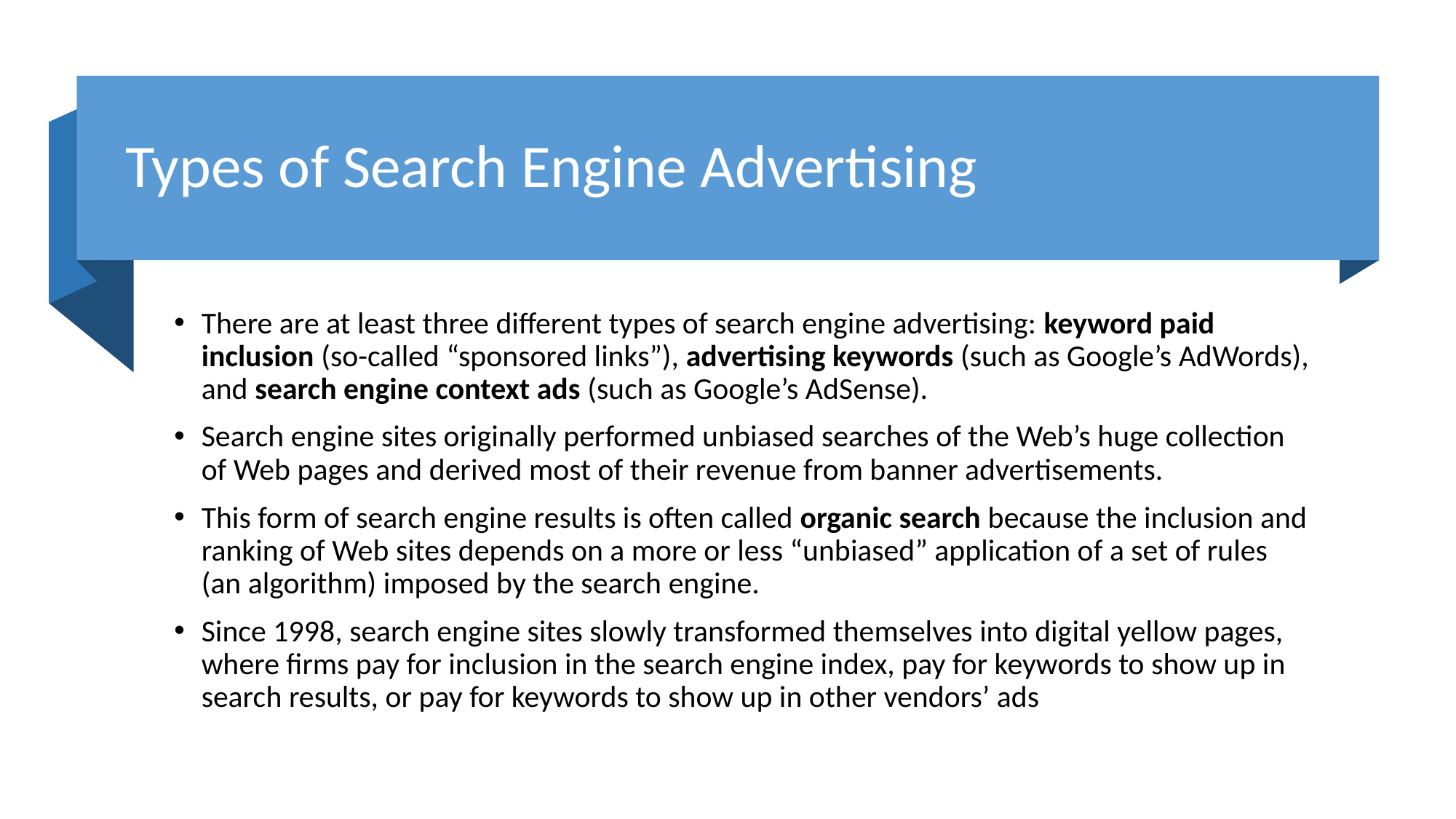

# Types of Search Engine Advertising

There are at least three different types of search engine advertising: keyword paid inclusion (so-called “sponsored links”), advertising keywords (such as Google’s AdWords), and search engine context ads (such as Google’s AdSense).
Search engine sites originally performed unbiased searches of the Web’s huge collection of Web pages and derived most of their revenue from banner advertisements.
This form of search engine results is often called organic search because the inclusion and ranking of Web sites depends on a more or less “unbiased” application of a set of rules (an algorithm) imposed by the search engine.
Since 1998, search engine sites slowly transformed themselves into digital yellow pages, where firms pay for inclusion in the search engine index, pay for keywords to show up in search results, or pay for keywords to show up in other vendors’ ads